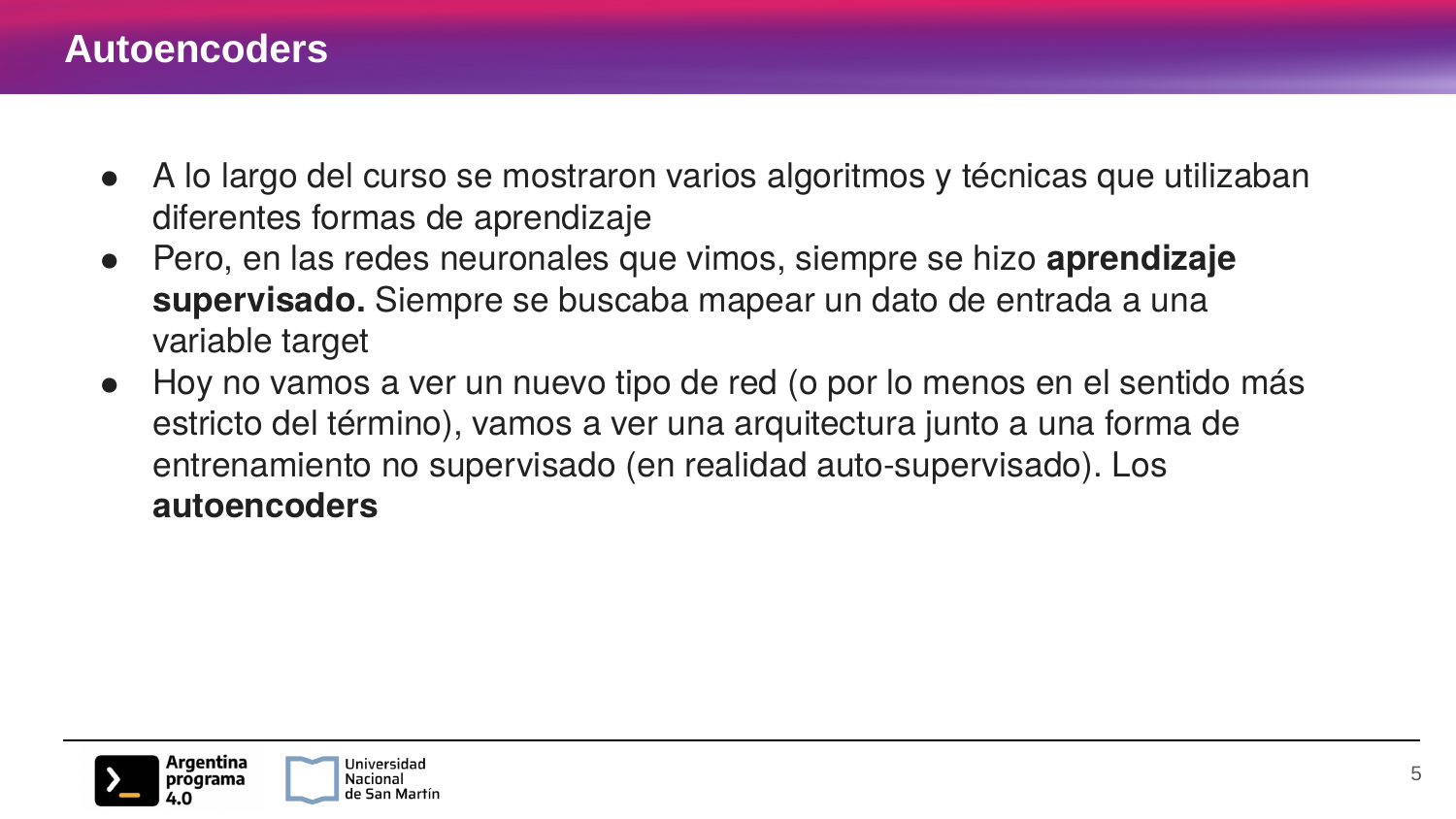

# Autoencoders
A lo largo del curso se mostraron varios algoritmos y técnicas que utilizaban diferentes formas de aprendizaje
Pero, en las redes neuronales que vimos, siempre se hizo aprendizaje supervisado. Siempre se buscaba mapear un dato de entrada a una variable target
Hoy no vamos a ver un nuevo tipo de red (o por lo menos en el sentido más estricto del término), vamos a ver una arquitectura junto a una forma de entrenamiento no supervisado (en realidad auto-supervisado). Los autoencoders
5